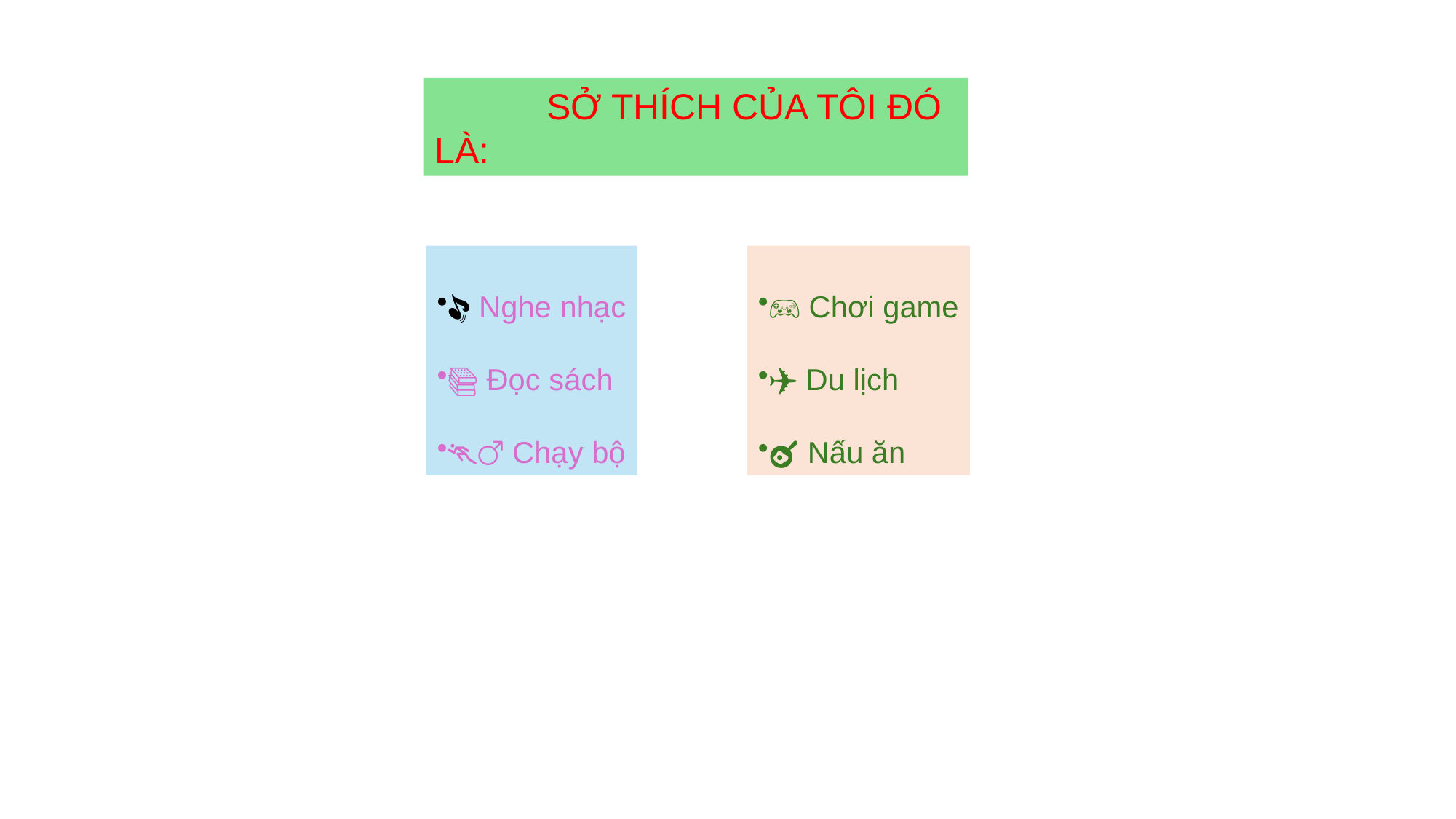

SỞ THÍCH CỦA TÔI ĐÓ LÀ:
🎮 Chơi game
✈️ Du lịch
🍳 Nấu ăn
🎵 Nghe nhạc
📚 Đọc sách
🏃‍♂️ Chạy bộ